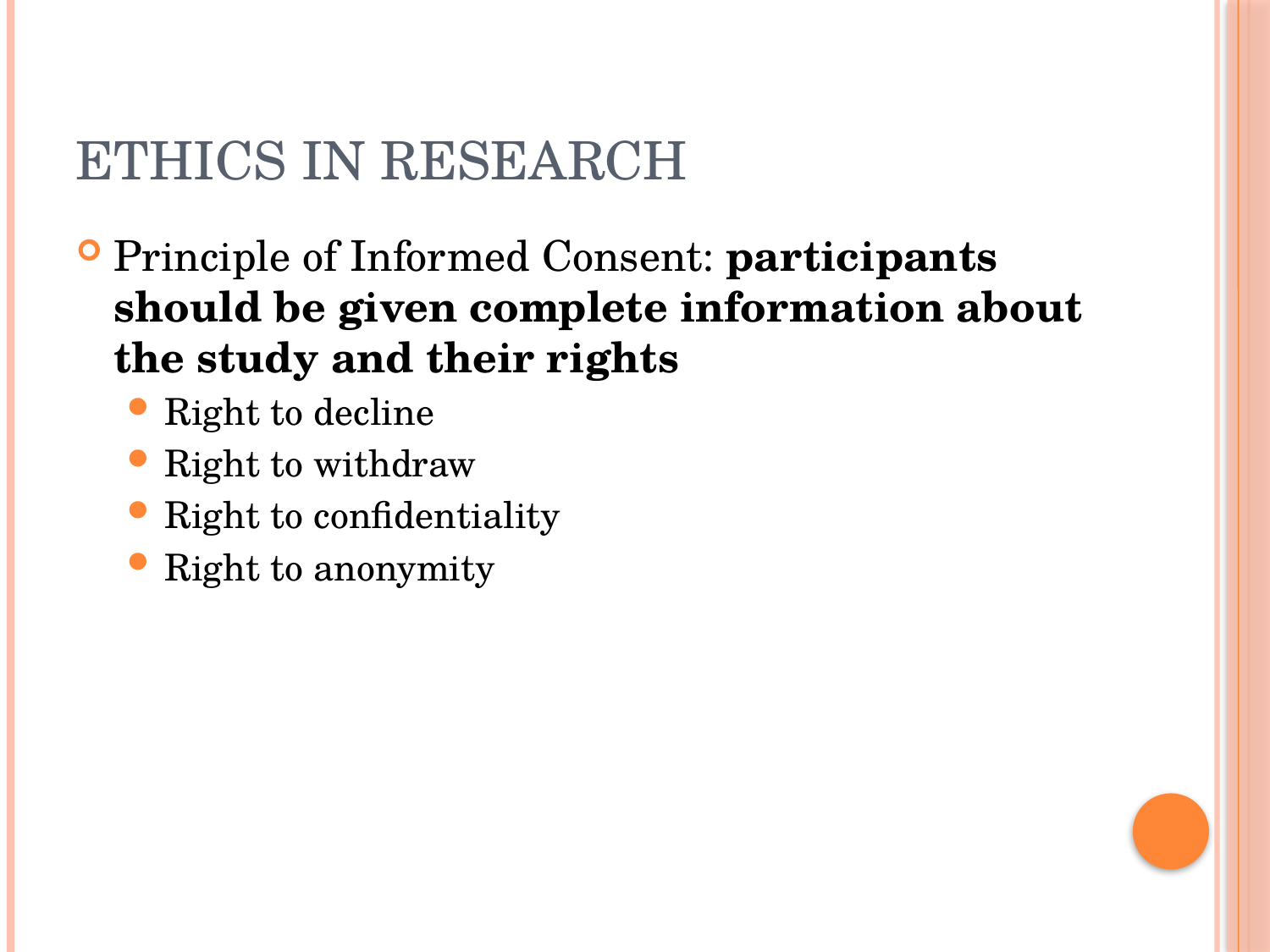

# Ethics in Research
Principle of Informed Consent: participants should be given complete information about the study and their rights
Right to decline
Right to withdraw
Right to confidentiality
Right to anonymity